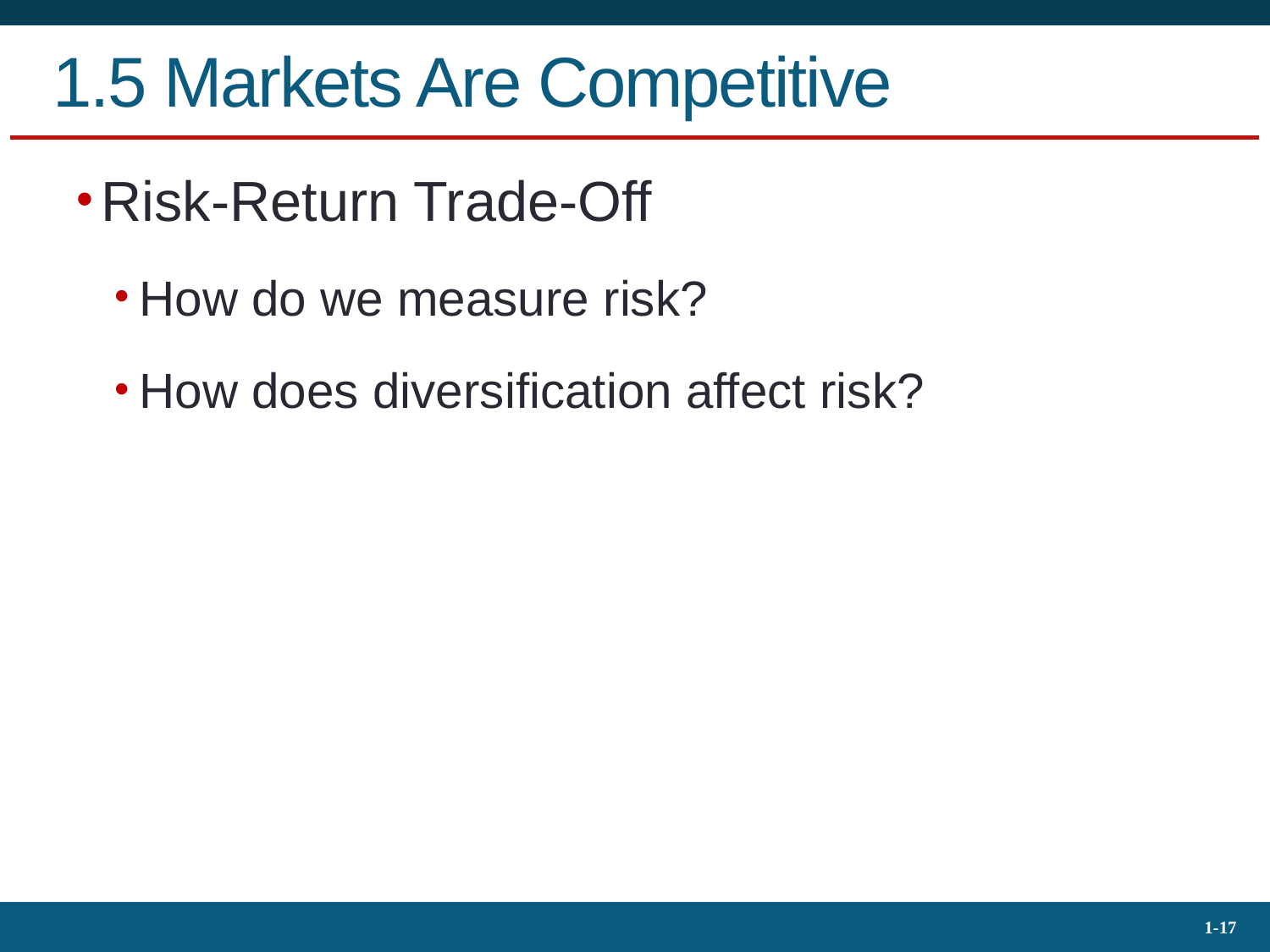

# 1.5 Markets Are Competitive
Risk-Return Trade-Off
How do we measure risk?
How does diversification affect risk?